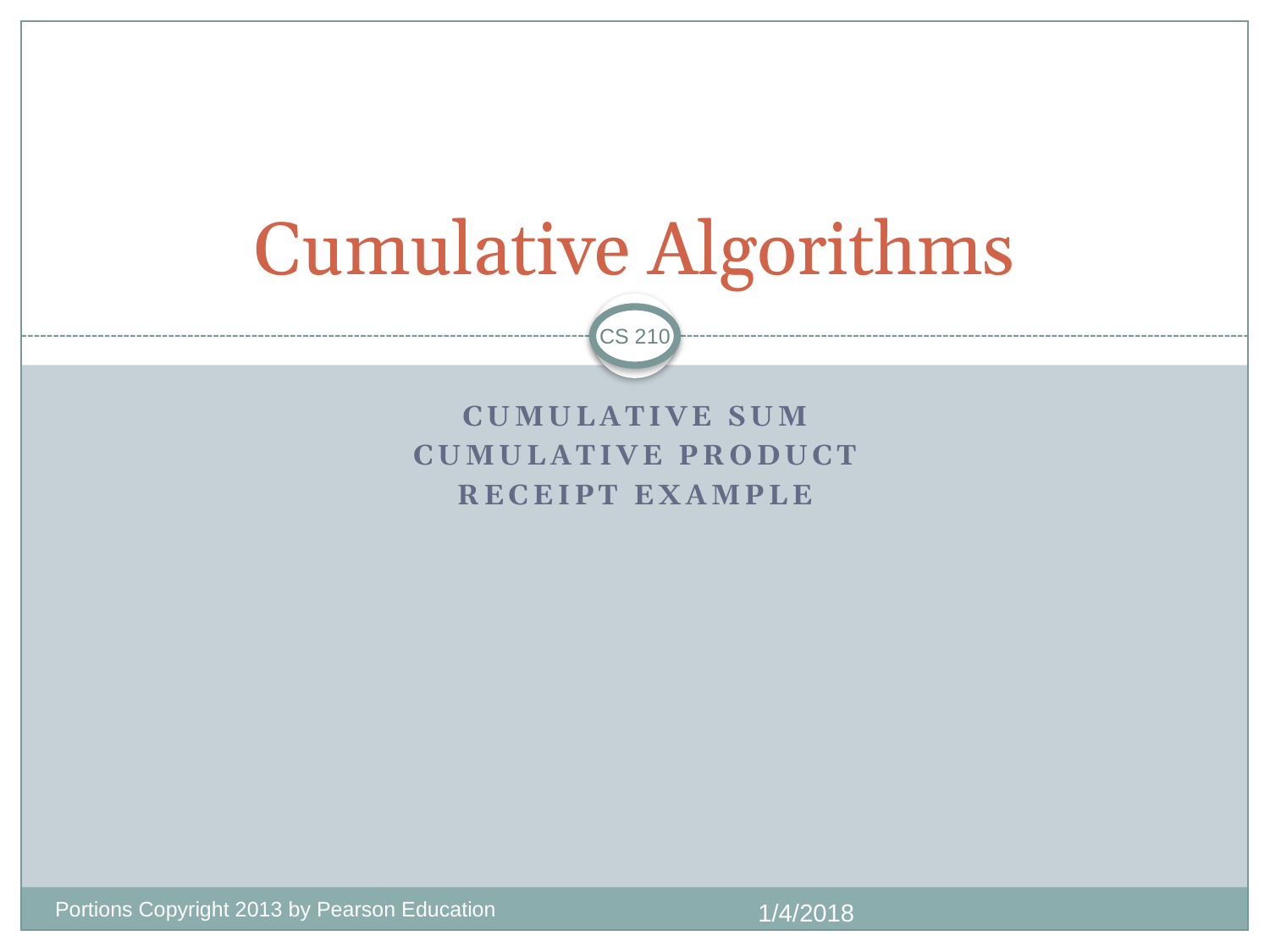

# Cumulative Algorithms
CS 210
Cumulative sum
Cumulative product
Receipt example
Portions Copyright 2013 by Pearson Education
1/4/2018